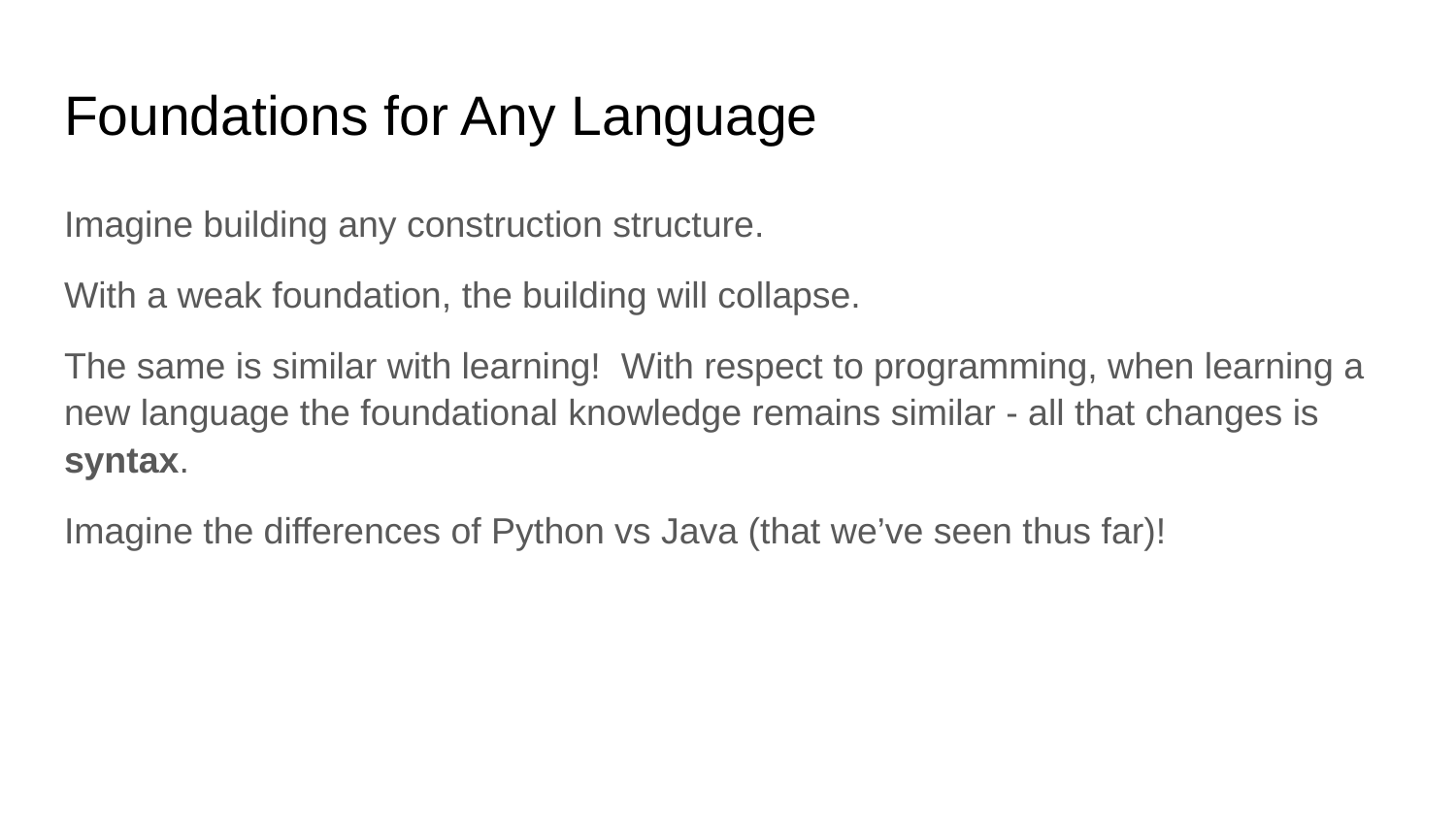

# Foundations for Any Language
Imagine building any construction structure.
With a weak foundation, the building will collapse.
The same is similar with learning!  With respect to programming, when learning a new language the foundational knowledge remains similar - all that changes is syntax.
Imagine the differences of Python vs Java (that we’ve seen thus far)!